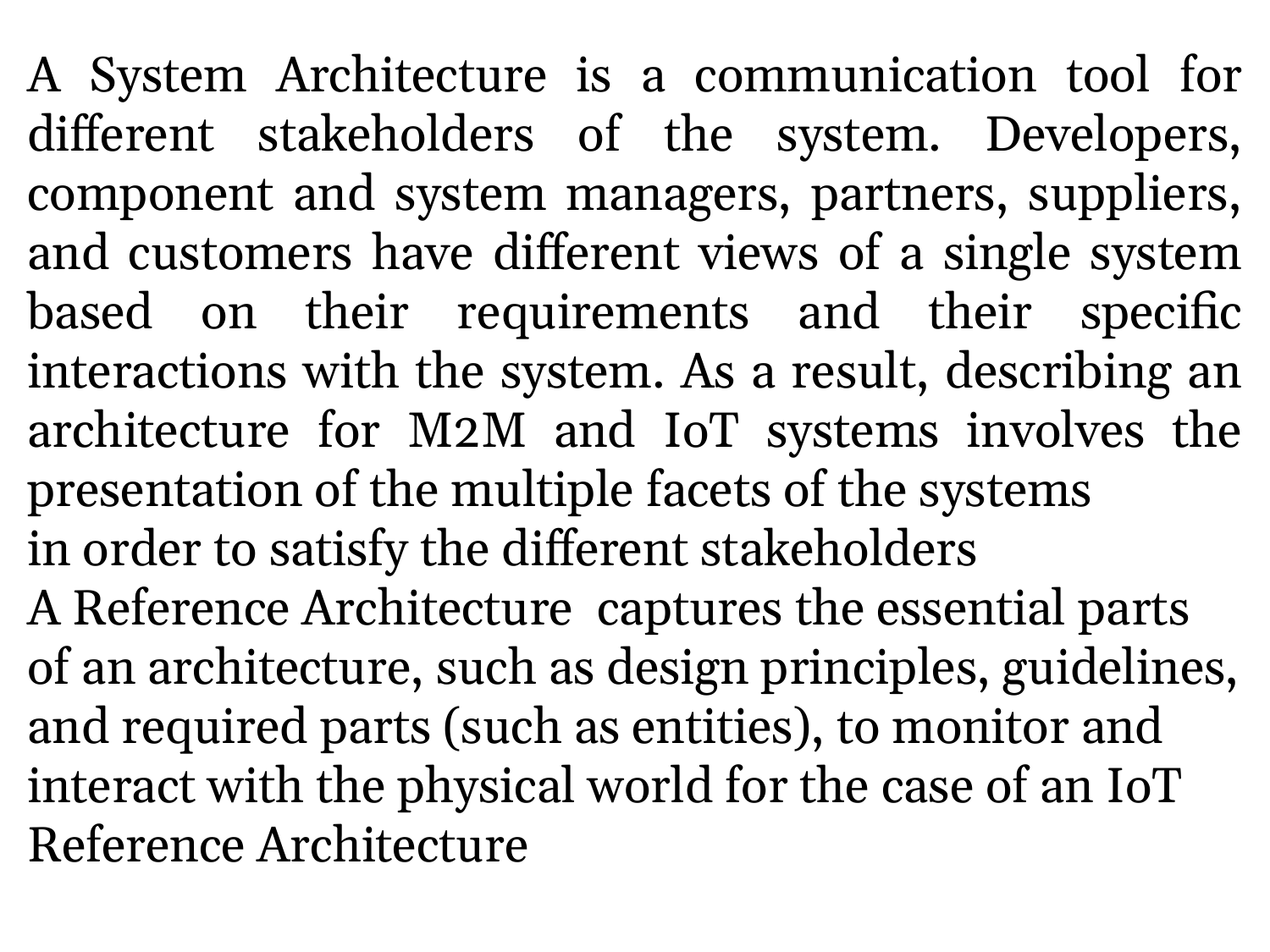

A System Architecture is a communication tool for different stakeholders of the system. Developers, component and system managers, partners, suppliers, and customers have different views of a single system based on their requirements and their specific interactions with the system. As a result, describing an architecture for M2M and IoT systems involves the presentation of the multiple facets of the systems
in order to satisfy the different stakeholders
A Reference Architecture  captures the essential parts of an architecture, such as design principles, guidelines, and required parts (such as entities), to monitor and interact with the physical world for the case of an IoT Reference Architecture